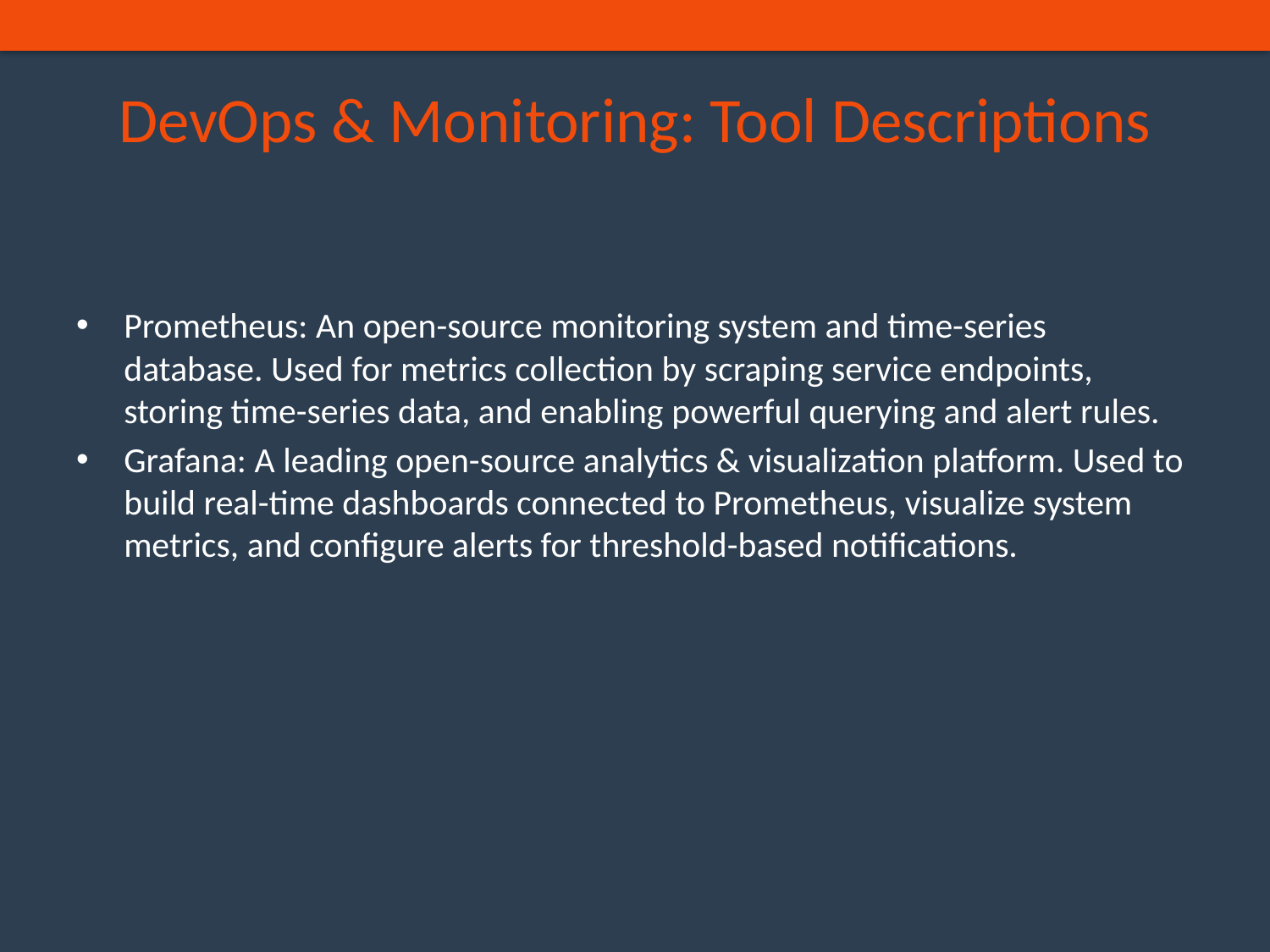

# DevOps & Monitoring: Tool Descriptions

Prometheus: An open-source monitoring system and time-series database. Used for metrics collection by scraping service endpoints, storing time-series data, and enabling powerful querying and alert rules.
Grafana: A leading open-source analytics & visualization platform. Used to build real-time dashboards connected to Prometheus, visualize system metrics, and configure alerts for threshold-based notifications.